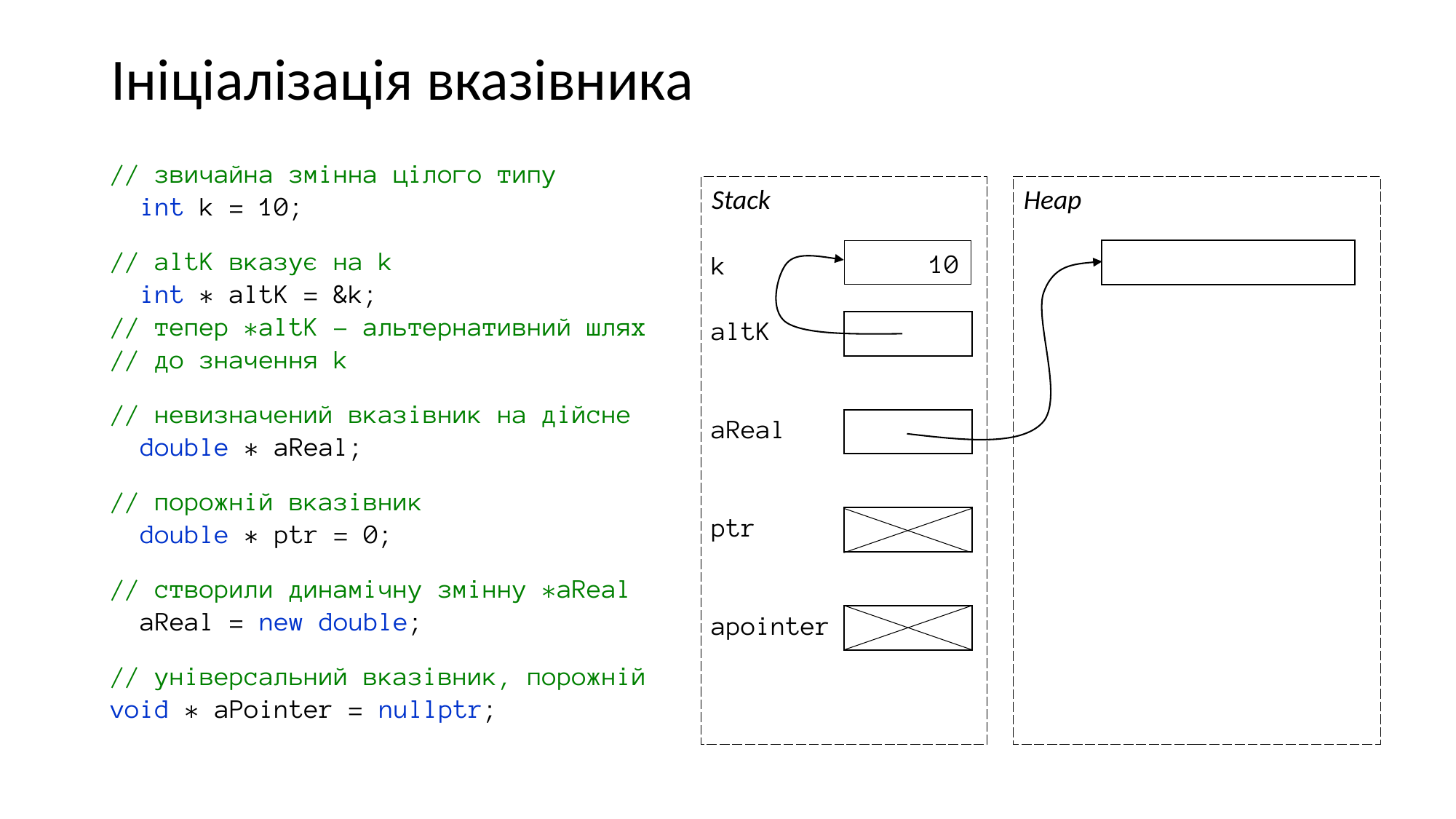

# Ініціалізація вказівника
// звичайна змінна цілого типу
  int k = 10;

// altK вказує на k
  int * altK = &k;
// тепер *altK – альтернативний шлях
// до значення k

// невизначений вказівник на дійсне
  double * aReal;

// порожній вказівник
  double * ptr = 0;

// створили динамічну змінну *aReal
  aReal = new double;

// універсальний вказівник, порожній
void * aPointer = nullptr;
Stack

k

altK

aReal

ptr

apointer

Heap

     10